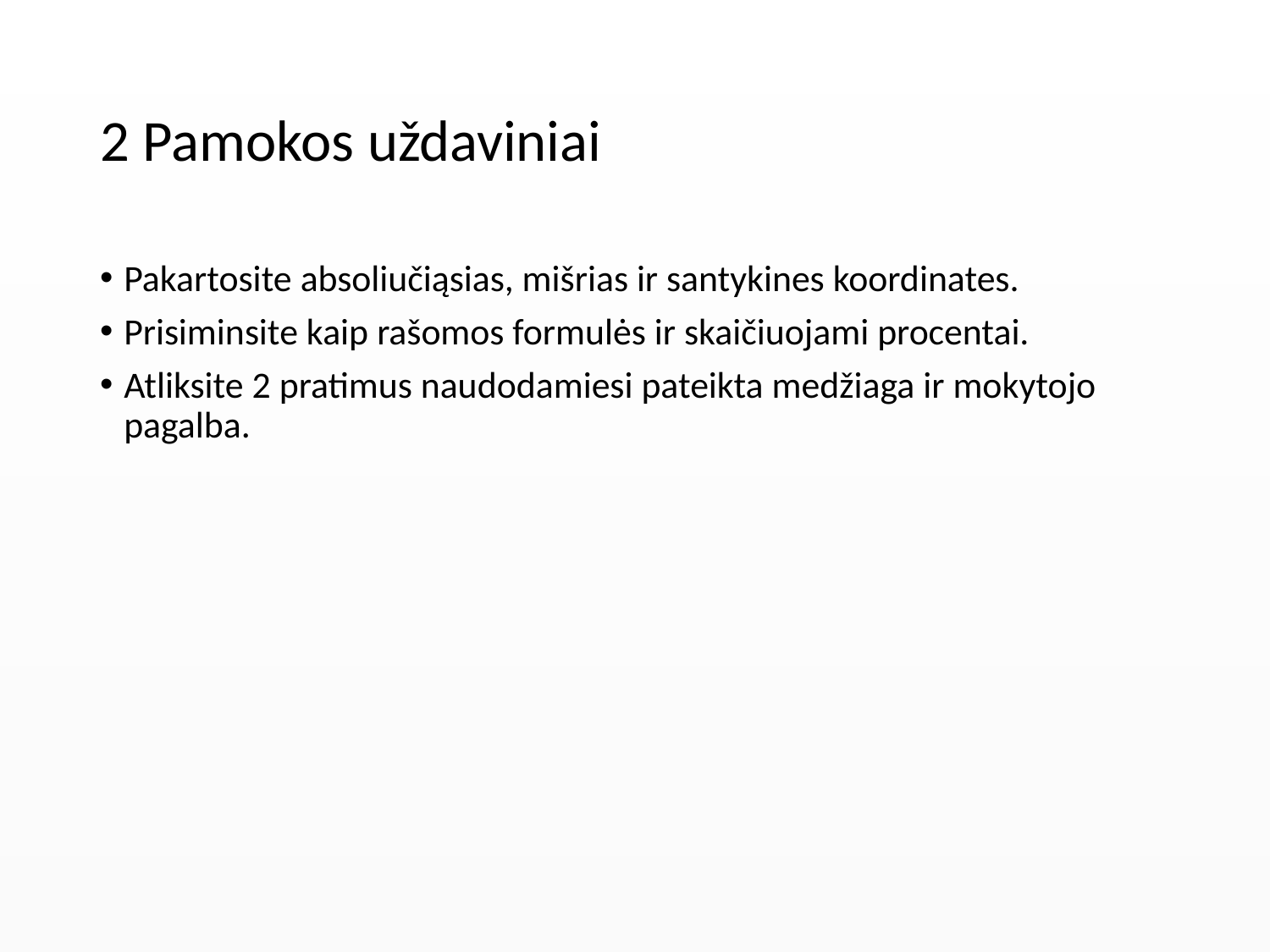

# 2 Pamokos uždaviniai
Pakartosite absoliučiąsias, mišrias ir santykines koordinates.
Prisiminsite kaip rašomos formulės ir skaičiuojami procentai.
Atliksite 2 pratimus naudodamiesi pateikta medžiaga ir mokytojo pagalba.